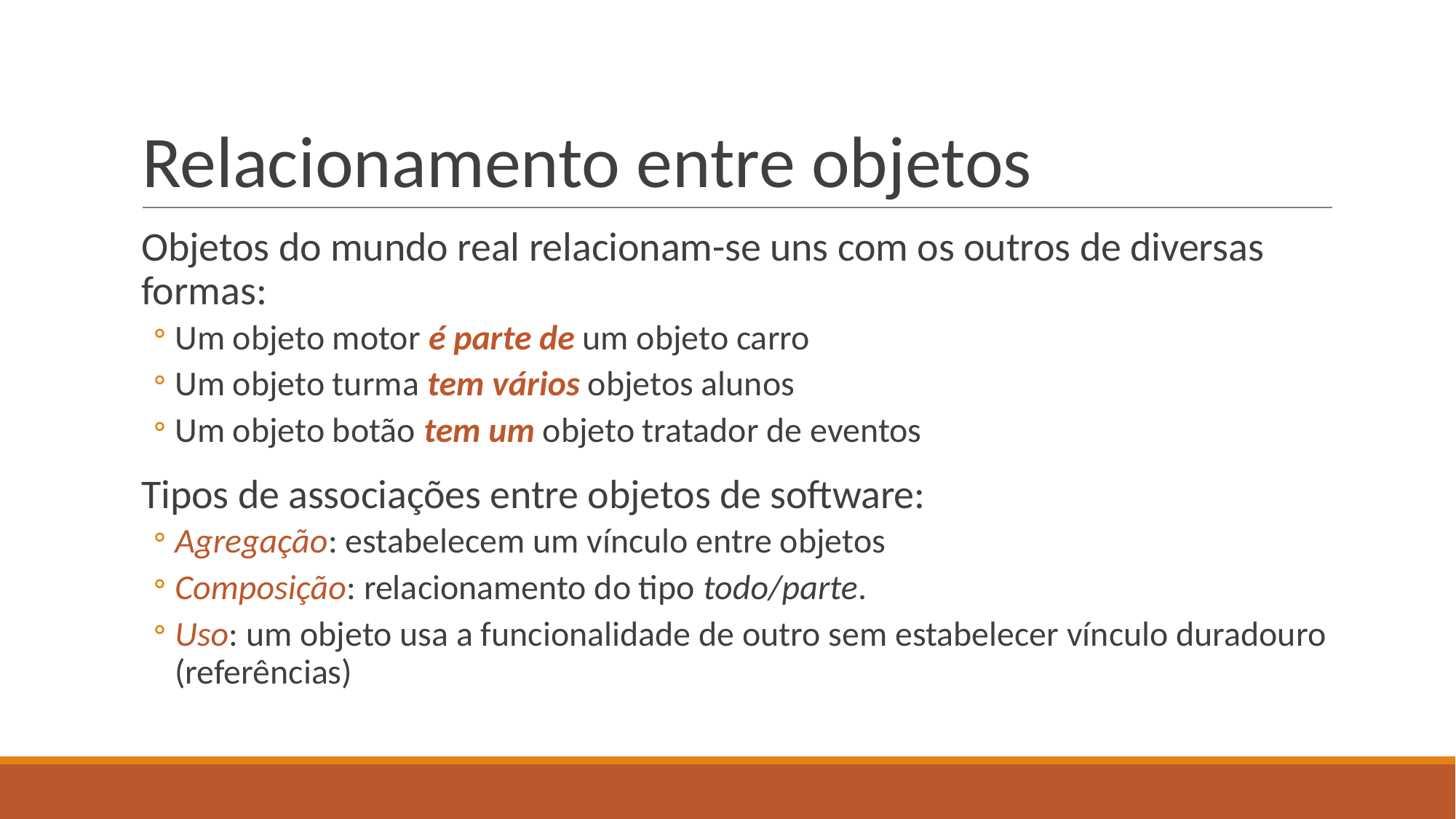

# Relacionamento entre objetos
Objetos do mundo real relacionam-se uns com os outros de diversas formas:
Um objeto motor é parte de um objeto carro
Um objeto turma tem vários objetos alunos
Um objeto botão tem um objeto tratador de eventos
Tipos de associações entre objetos de software:
Agregação: estabelecem um vínculo entre objetos
Composição: relacionamento do tipo todo/parte.
Uso: um objeto usa a funcionalidade de outro sem estabelecer vínculo duradouro (referências)